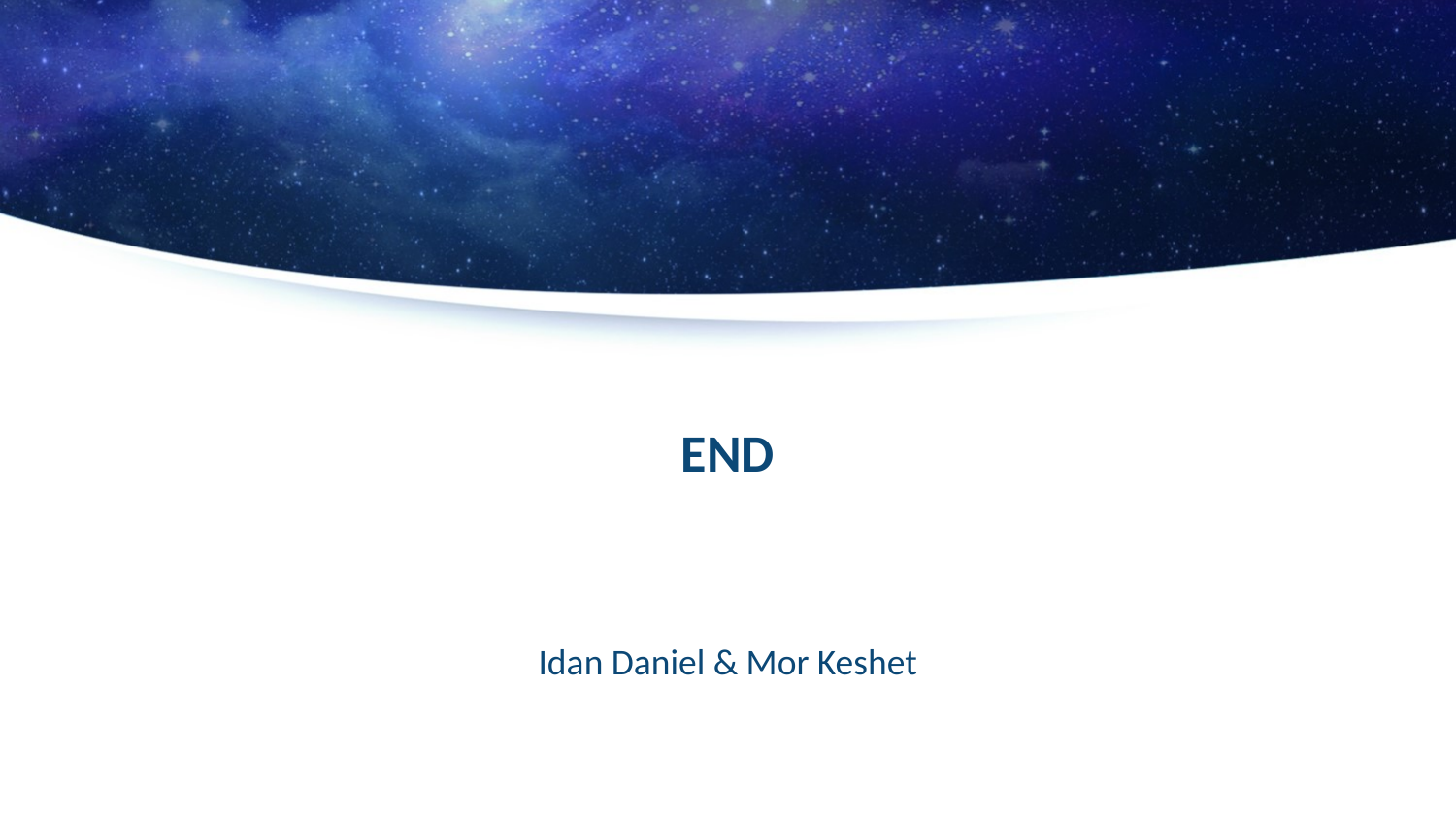

# end
Idan Daniel & Mor Keshet